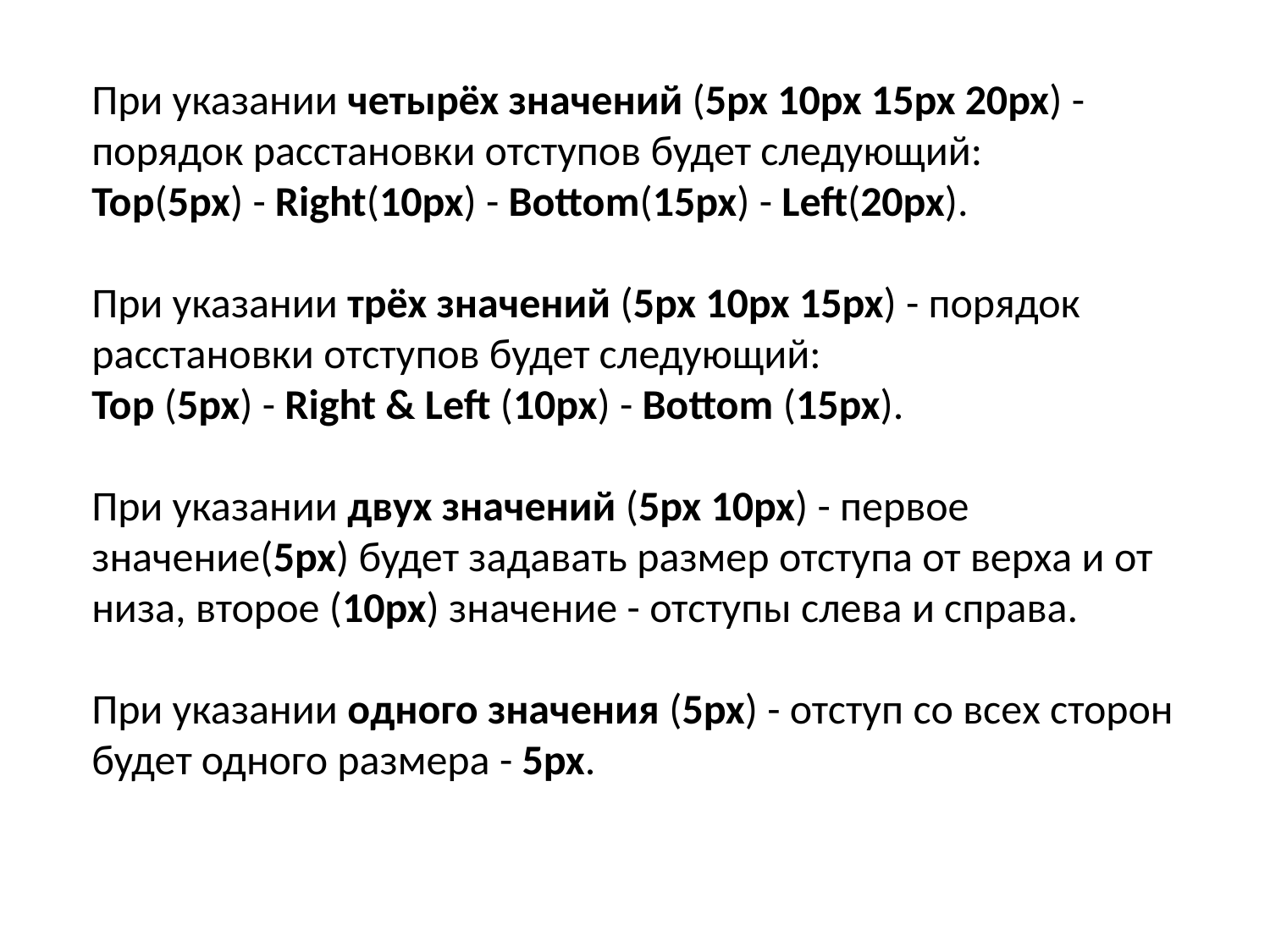

При указании четырёх значений (5px 10px 15px 20px) - порядок расстановки отступов будет следующий:
Top(5px) - Right(10px) - Bottom(15px) - Left(20px).
При указании трёх значений (5px 10px 15px) - порядок расстановки отступов будет следующий:
Top (5px) - Right & Left (10px) - Bottom (15px).
При указании двух значений (5px 10px) - первое значение(5px) будет задавать размер отступа от верха и от низа, второе (10px) значение - отступы слева и справа.
При указании одного значения (5px) - отступ со всех сторон будет одного размера - 5px.